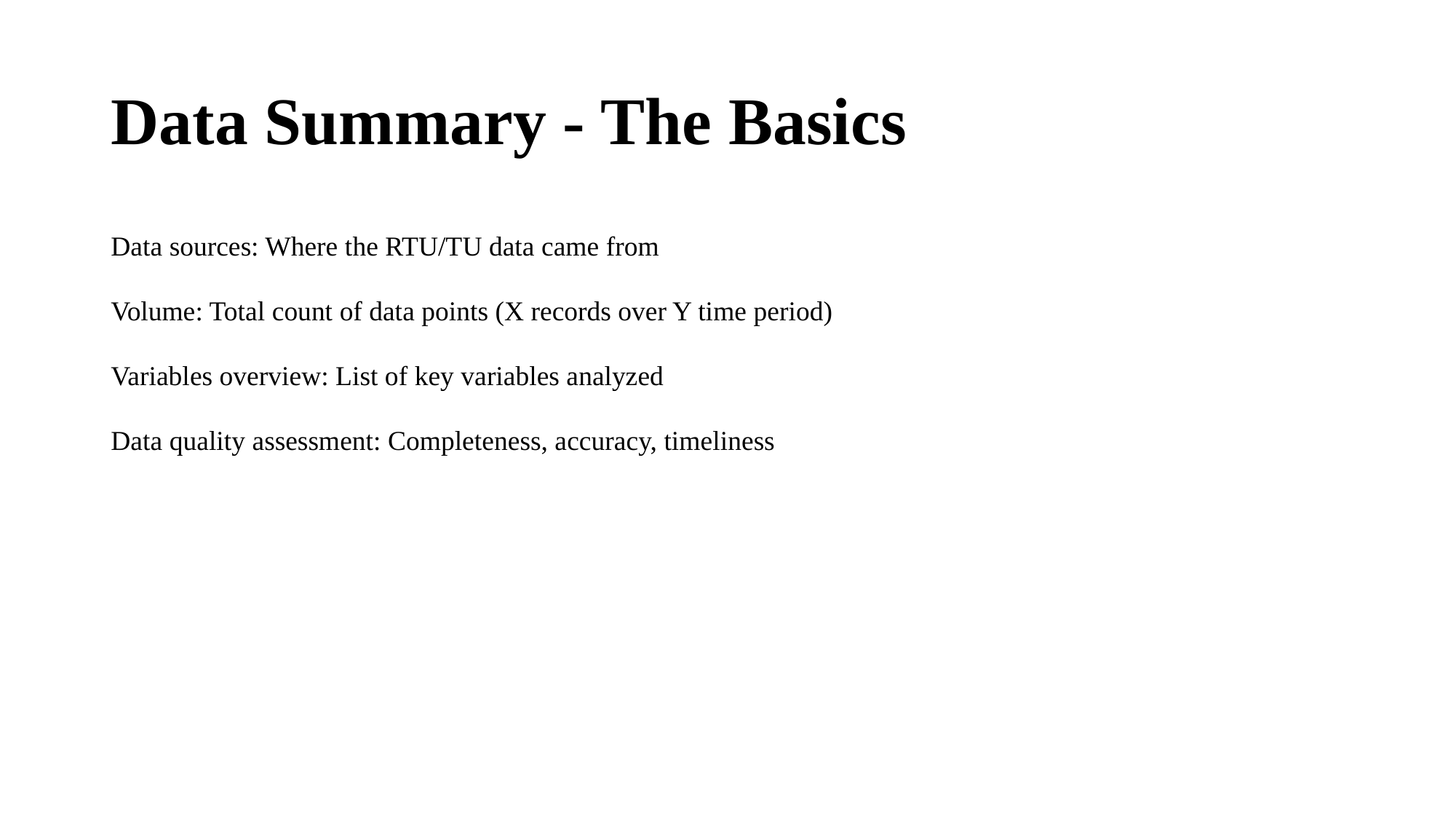

# Data Summary - The Basics
Data sources: Where the RTU/TU data came from
Volume: Total count of data points (X records over Y time period)
Variables overview: List of key variables analyzed
Data quality assessment: Completeness, accuracy, timeliness